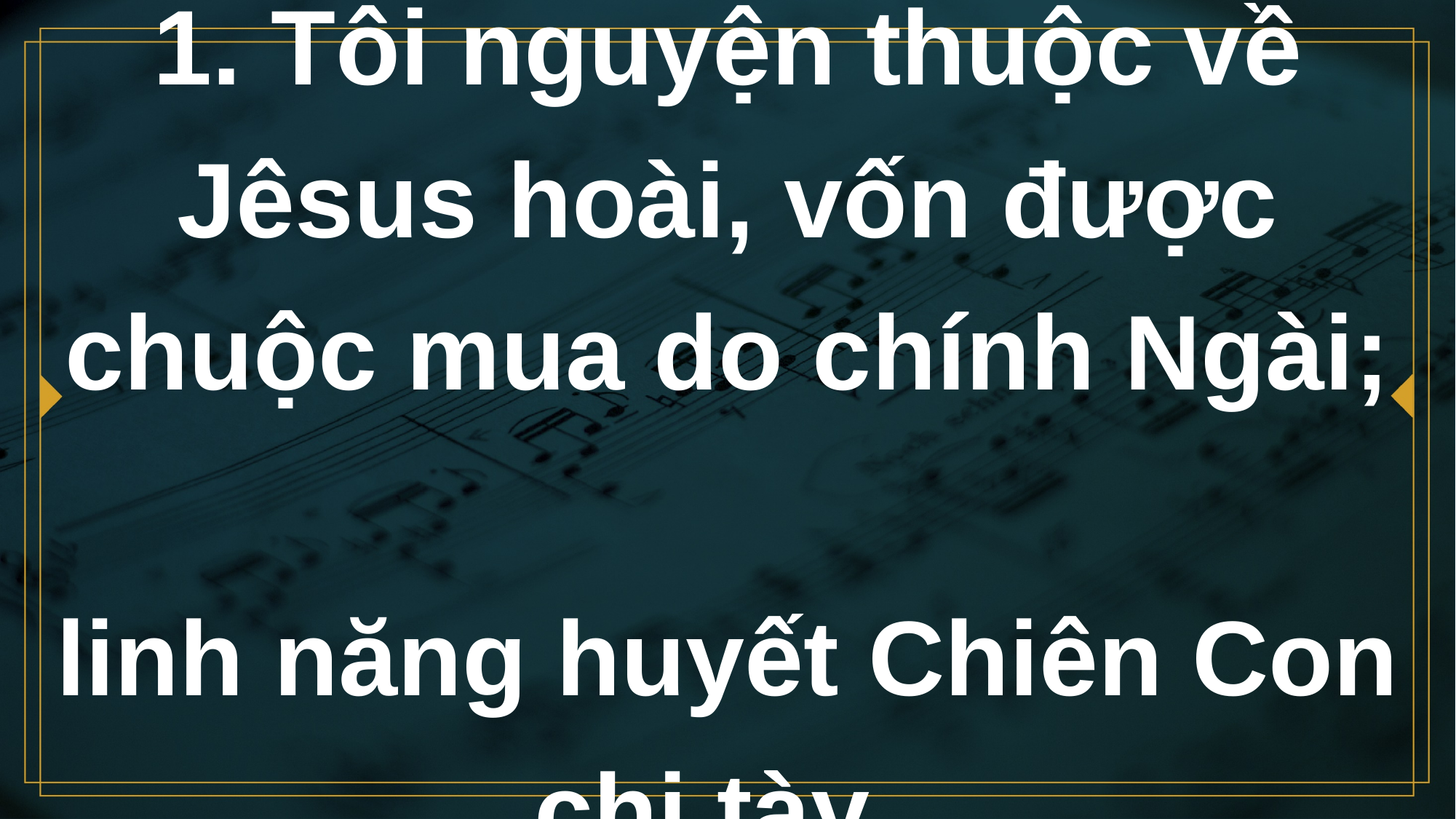

# 1. Tôi nguyện thuộc về Jêsus hoài, vốn được chuộc mua do chính Ngài; linh năng huyết Chiên Con chi tày,